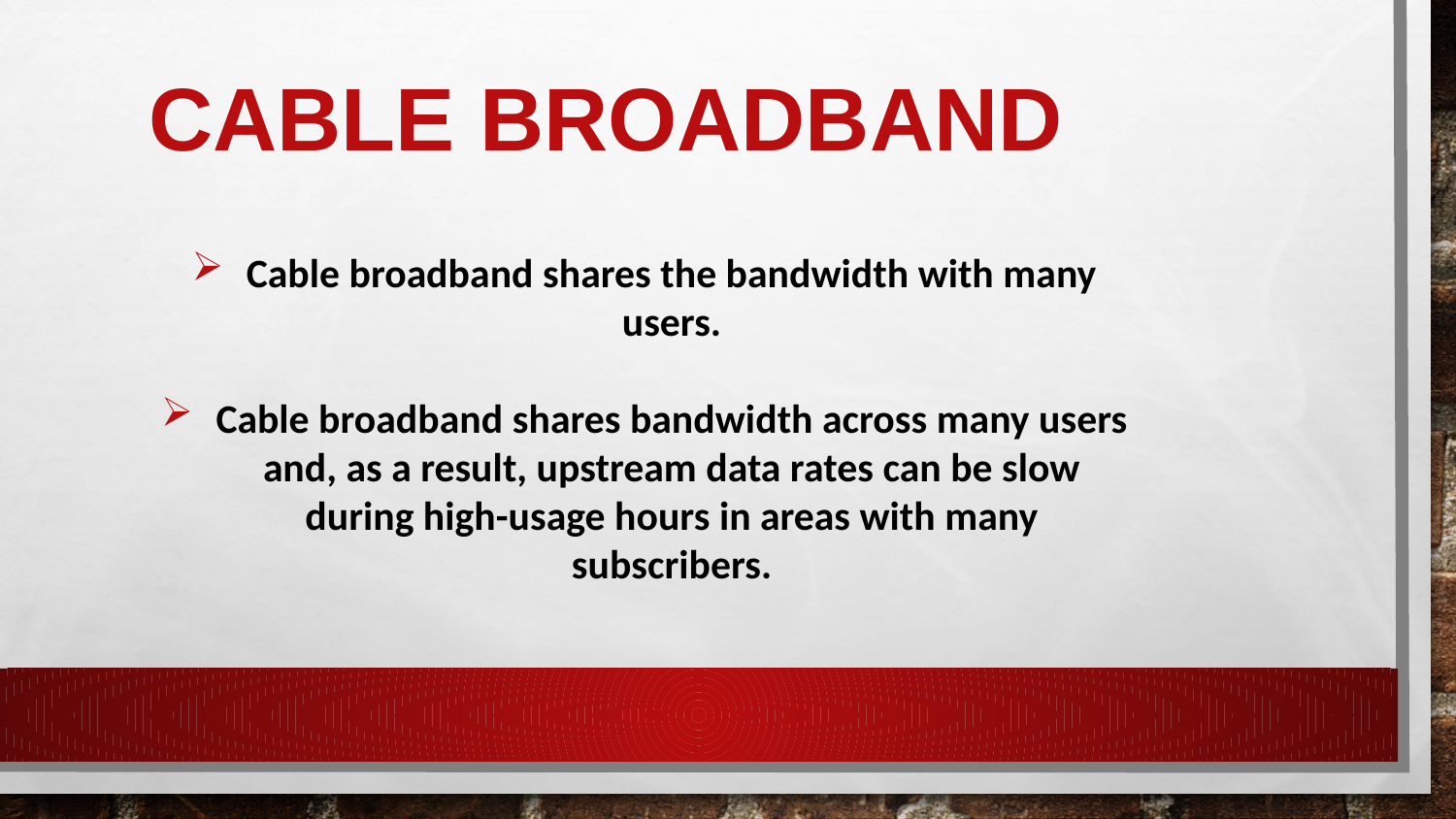

Cable Broadband
Cable broadband shares the bandwidth with many users.

Cable broadband shares bandwidth across many users and, as a result, upstream data rates can be slow during high-usage hours in areas with many subscribers.